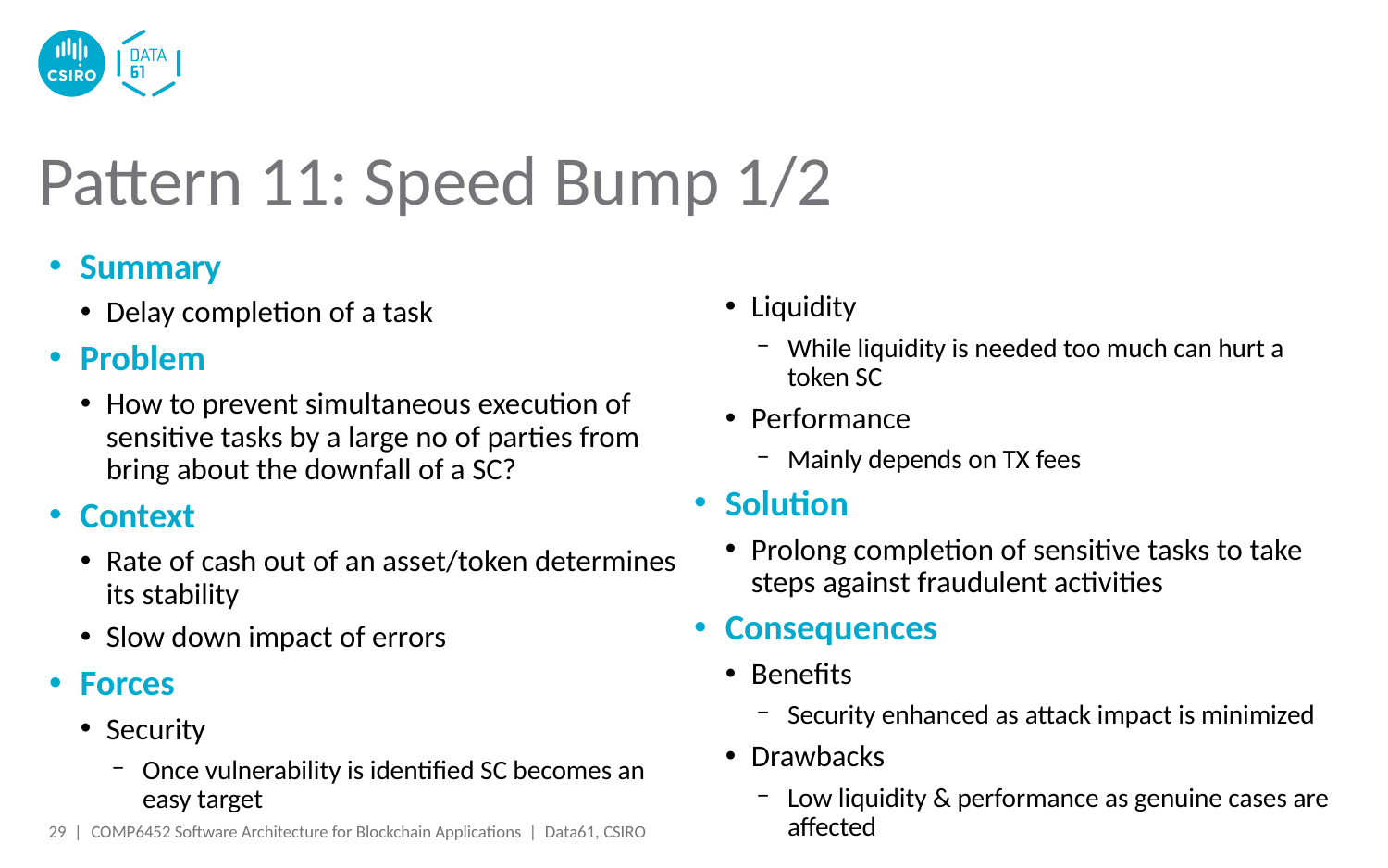

# Pattern 11: Speed Bump 1/2
Summary
Delay completion of a task
Problem
How to prevent simultaneous execution of sensitive tasks by a large no of parties from bring about the downfall of a SC?
Context
Rate of cash out of an asset/token determines its stability
Slow down impact of errors
Forces
Security
Once vulnerability is identified SC becomes an easy target

Liquidity
While liquidity is needed too much can hurt a token SC
Performance
Mainly depends on TX fees
Solution
Prolong completion of sensitive tasks to take steps against fraudulent activities
Consequences
Benefits
Security enhanced as attack impact is minimized
Drawbacks
Low liquidity & performance as genuine cases are affected
29  |
COMP6452 Software Architecture for Blockchain Applications  |  Data61, CSIRO